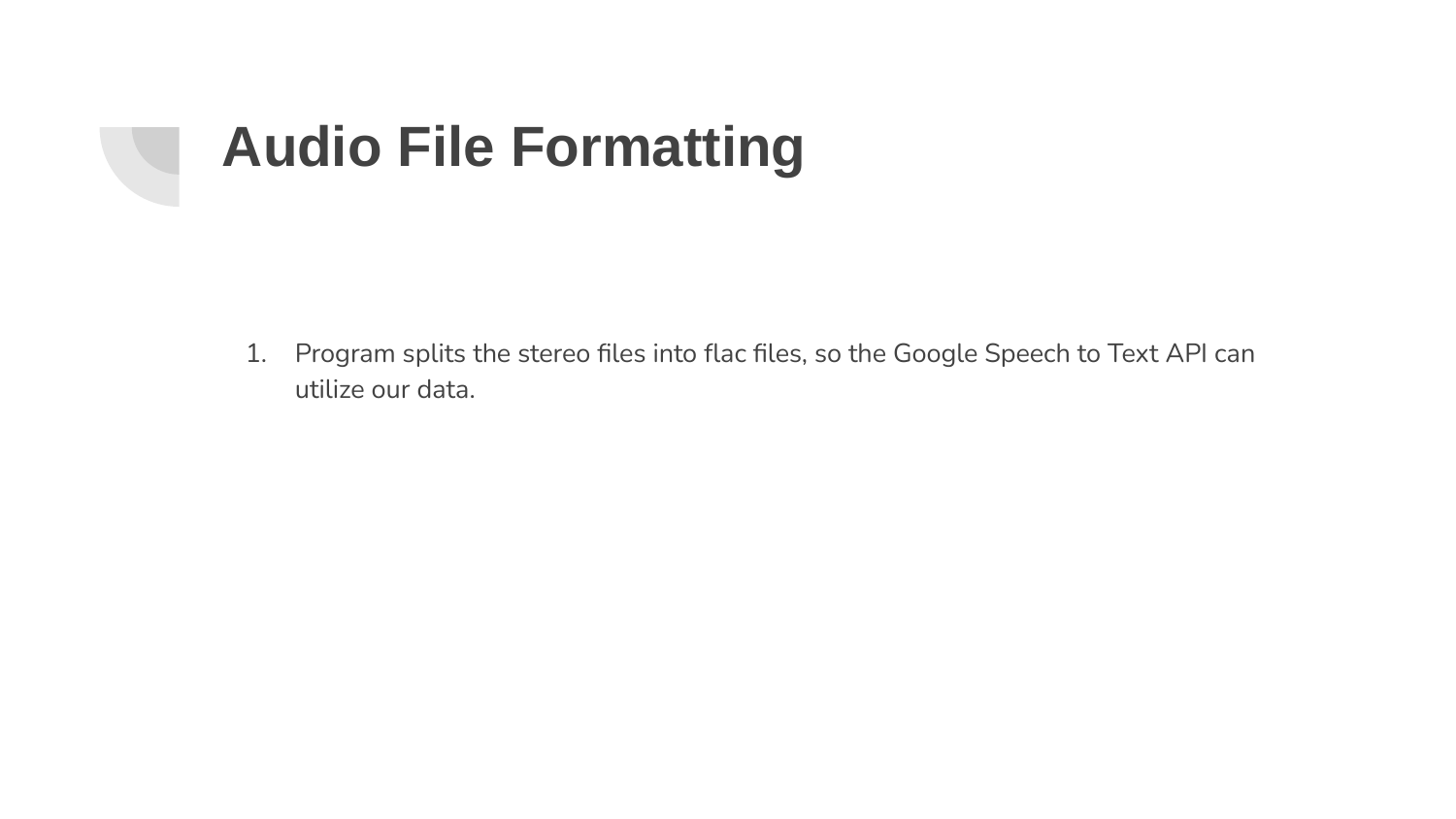

# Audio File Formatting
Program splits the stereo files into flac files, so the Google Speech to Text API can utilize our data.